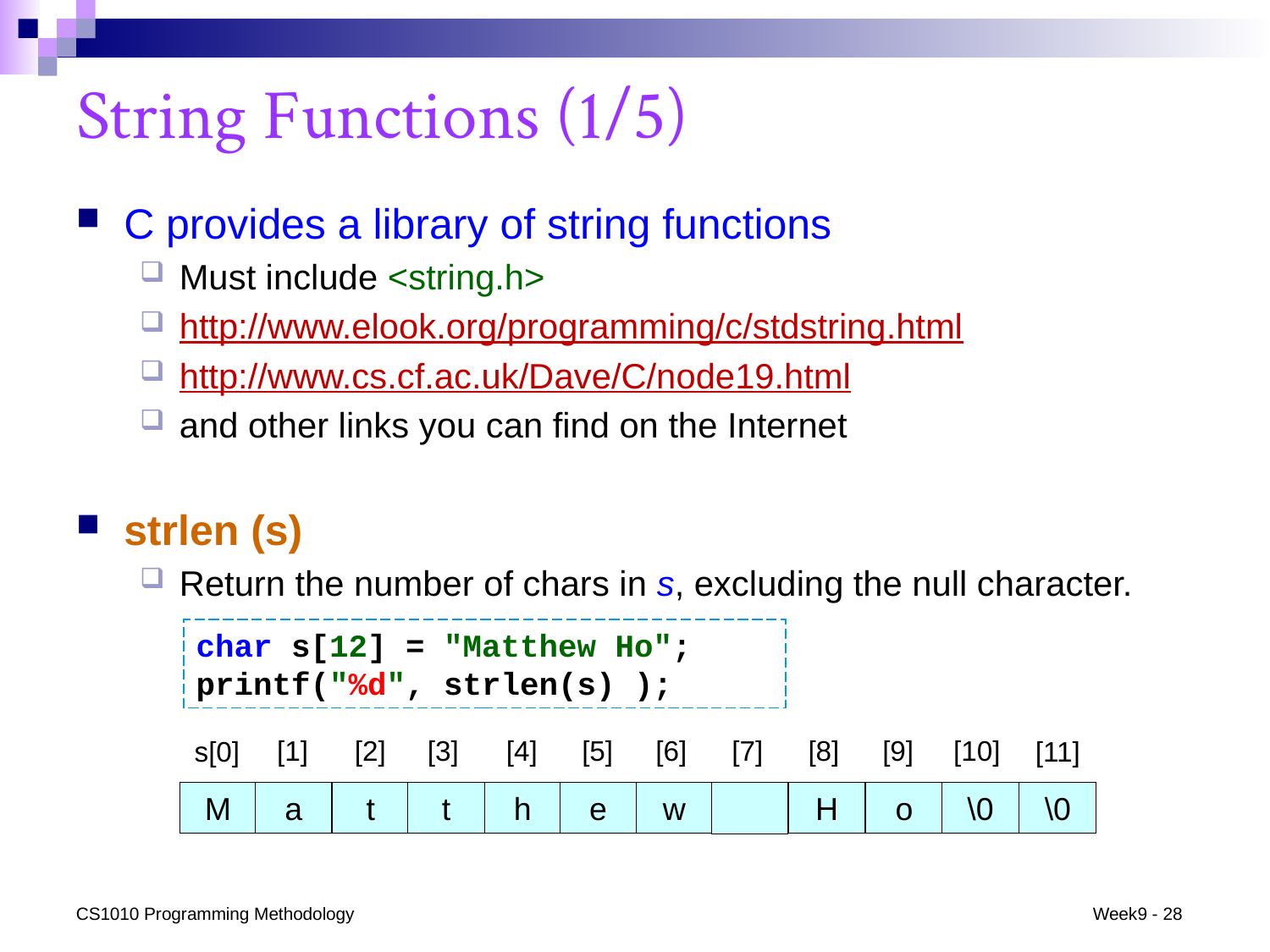

# String Functions (1/5)
C provides a library of string functions
Must include <string.h>
http://www.elook.org/programming/c/stdstring.html
http://www.cs.cf.ac.uk/Dave/C/node19.html
and other links you can find on the Internet
strlen (s)
Return the number of chars in s, excluding the null character.
char s[12] = "Matthew Ho";
printf("%d", strlen(s) );
[1]
[2]
[3]
[4]
[5]
[6]
[7]
[8]
[9]
[10]
[11]
s[0]
M
a
t
t
h
e
w

H
o
\0
\0
CS1010 Programming Methodology
Week9 - 28